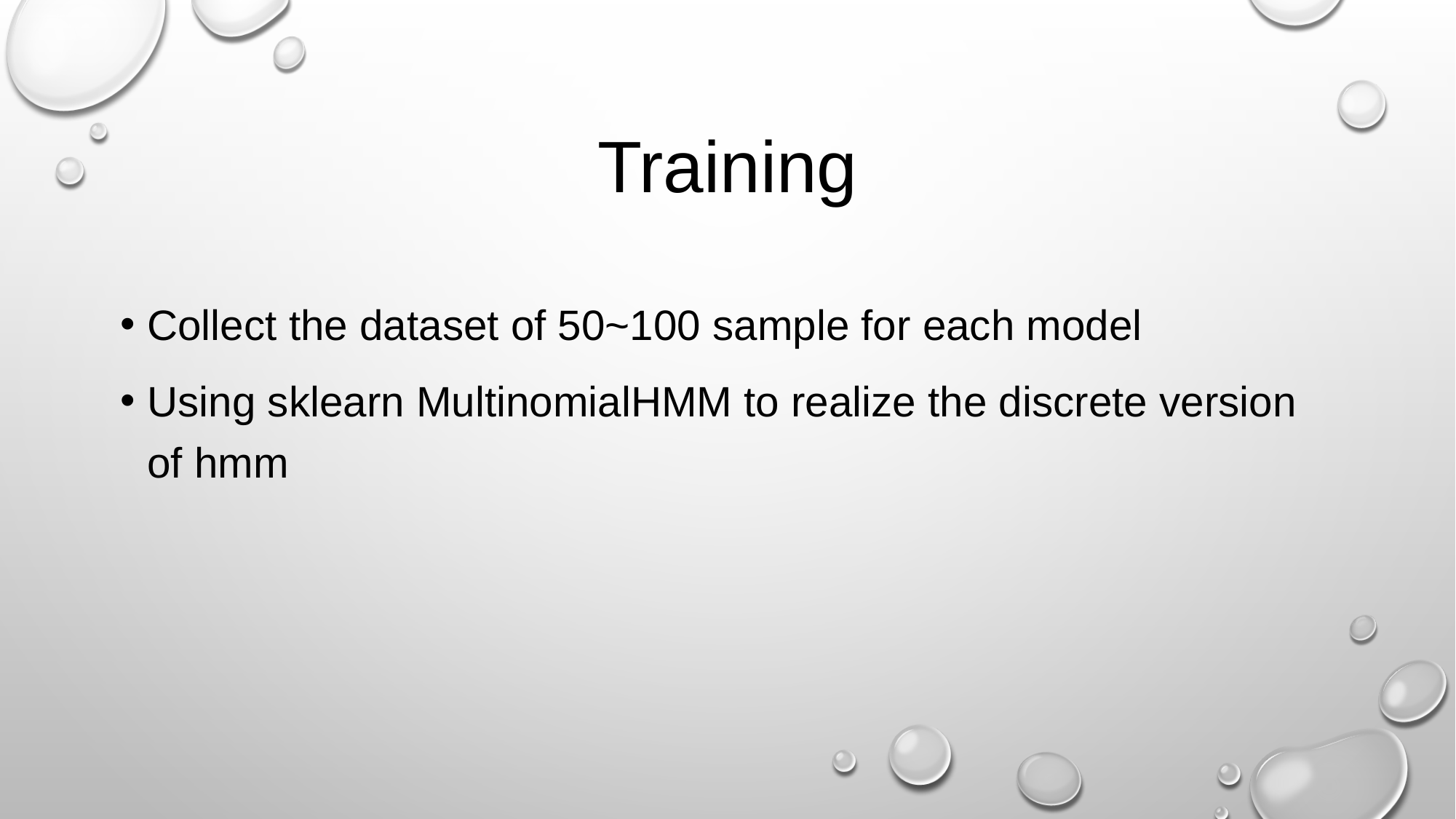

# Training
Collect the dataset of 50~100 sample for each model
Using sklearn MultinomialHMM to realize the discrete version of hmm